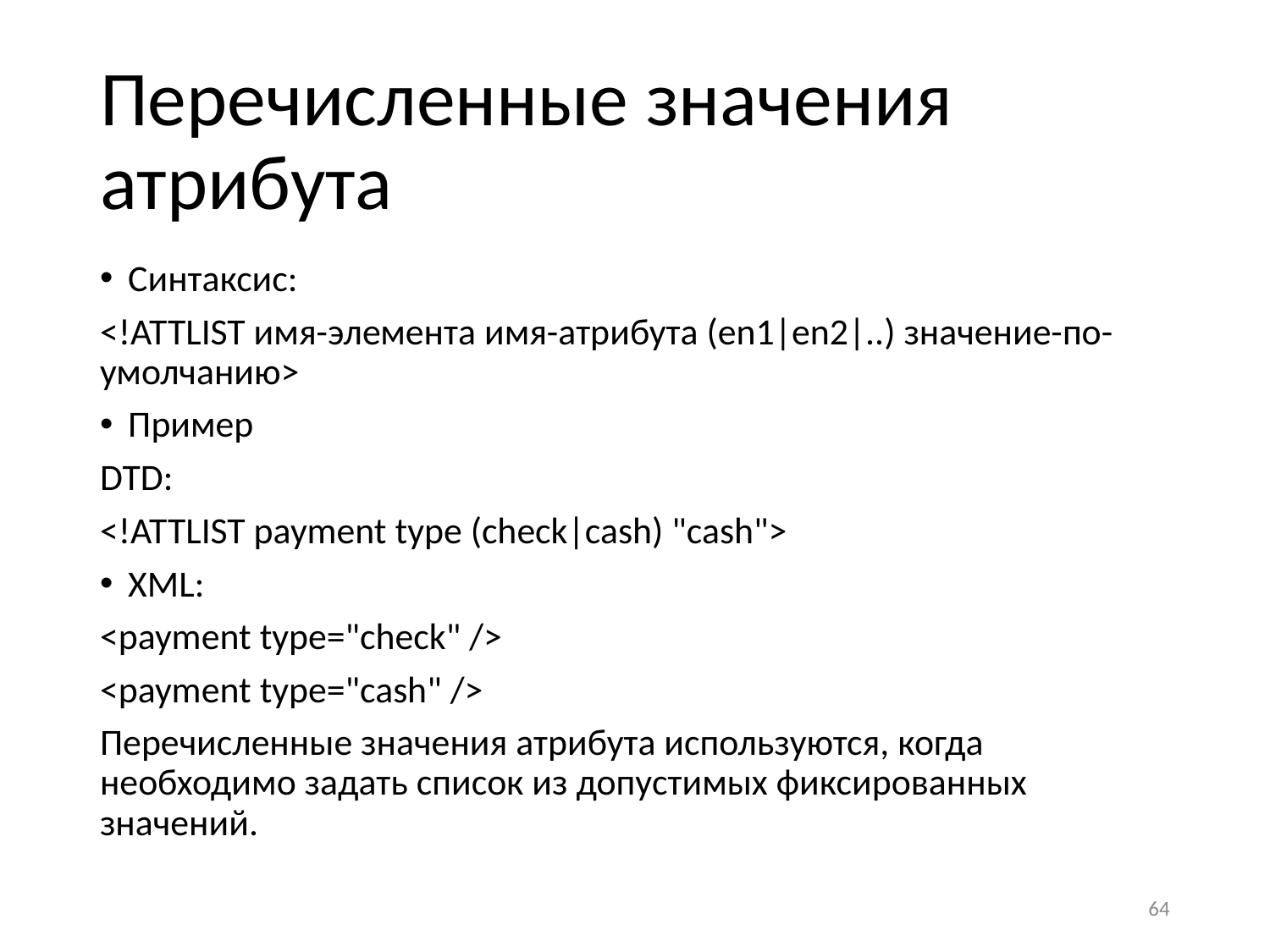

# Перечисленные значения атрибута
Синтаксис:
<!ATTLIST имя-элемента имя-атрибута (en1|en2|..) значение-по-умолчанию>
Пример
DTD:
<!ATTLIST payment type (check|cash) "cash">
XML:
<payment type="check" />
<payment type="cash" />
Перечисленные значения атрибута используются, когда необходимо задать список из допустимых фиксированных значений.
64